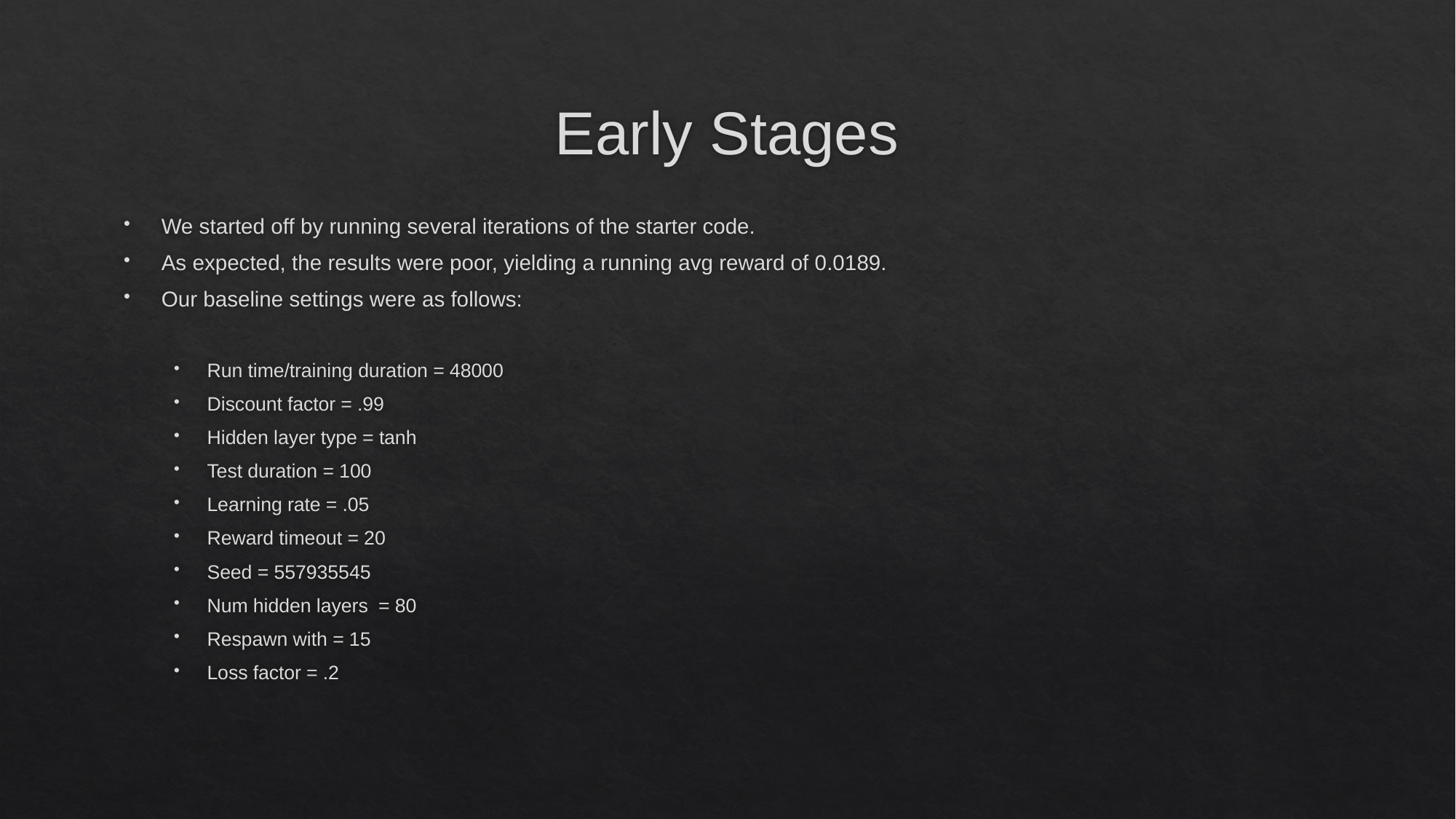

# Early Stages
We started off by running several iterations of the starter code.
As expected, the results were poor, yielding a running avg reward of 0.0189.
Our baseline settings were as follows:

Run time/training duration = 48000
Discount factor = .99
Hidden layer type = tanh
Test duration = 100
Learning rate = .05
Reward timeout = 20
Seed = 557935545
Num hidden layers  = 80
Respawn with = 15
Loss factor = .2